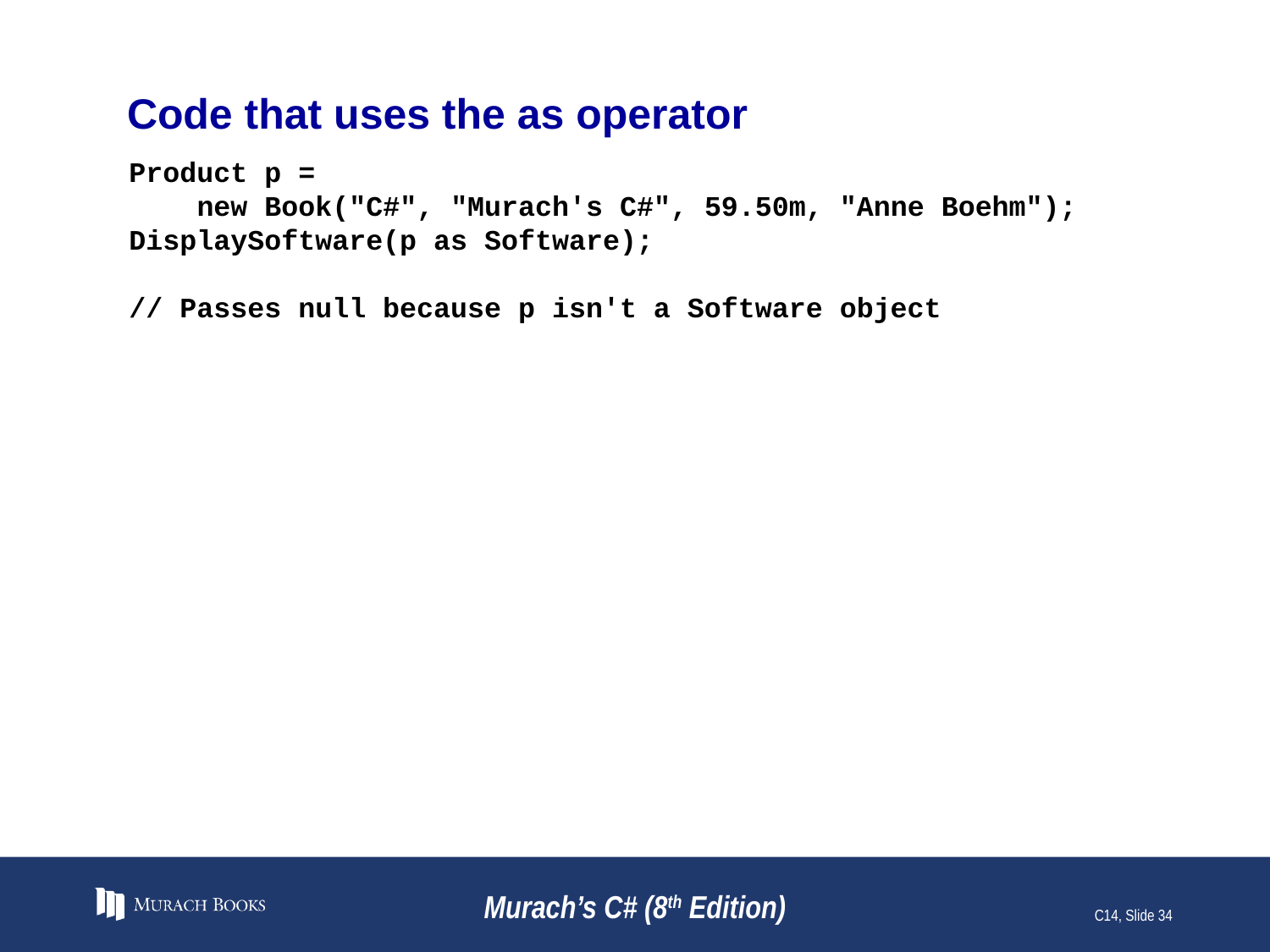

# Code that uses the as operator
Product p =
    new Book("C#", "Murach's C#", 59.50m, "Anne Boehm");
DisplaySoftware(p as Software);

// Passes null because p isn't a Software object

Murach’s C# (8th Edition)

C14, Slide 34